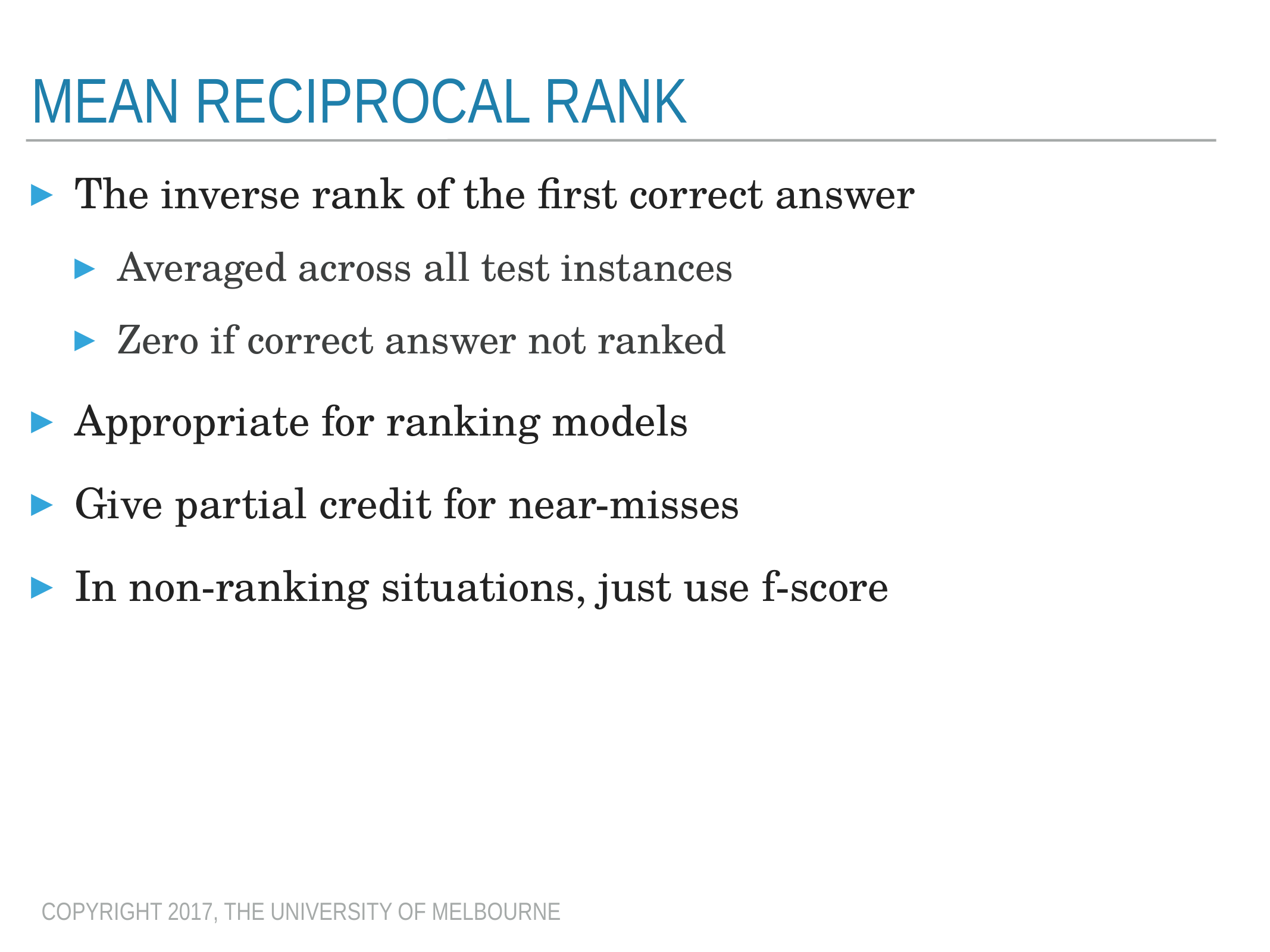

# Mean reciprocal rank
The inverse rank of the first correct answer
Averaged across all test instances
Zero if correct answer not ranked
Appropriate for ranking models
Give partial credit for near-misses
In non-ranking situations, just use f-score